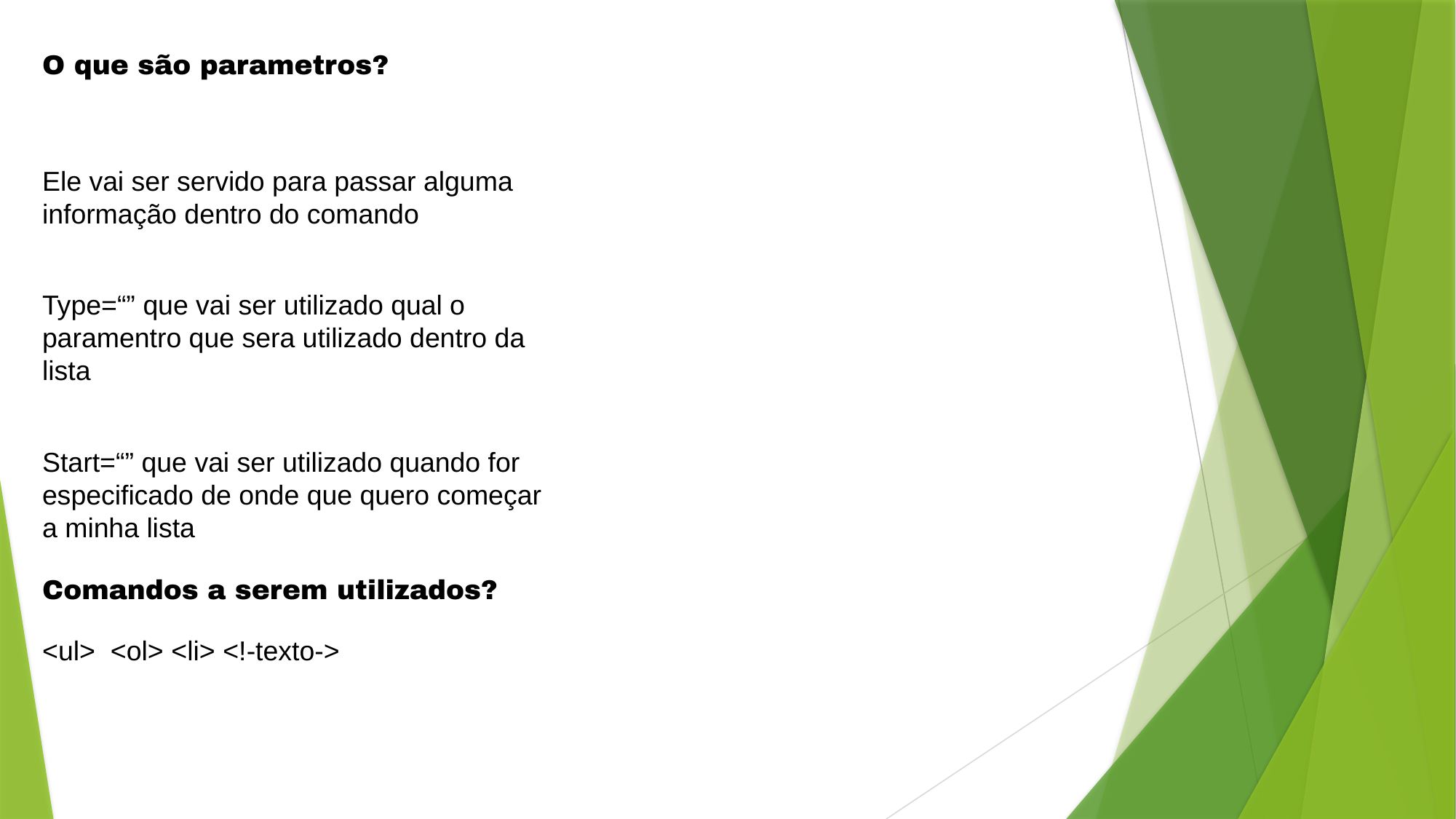

O que são parametros?
Ele vai ser servido para passar alguma informação dentro do comando
Type=“” que vai ser utilizado qual o paramentro que sera utilizado dentro da lista
Start=“” que vai ser utilizado quando for especificado de onde que quero começar a minha lista
Comandos a serem utilizados?
<ul>  <ol> <li> <!-texto->